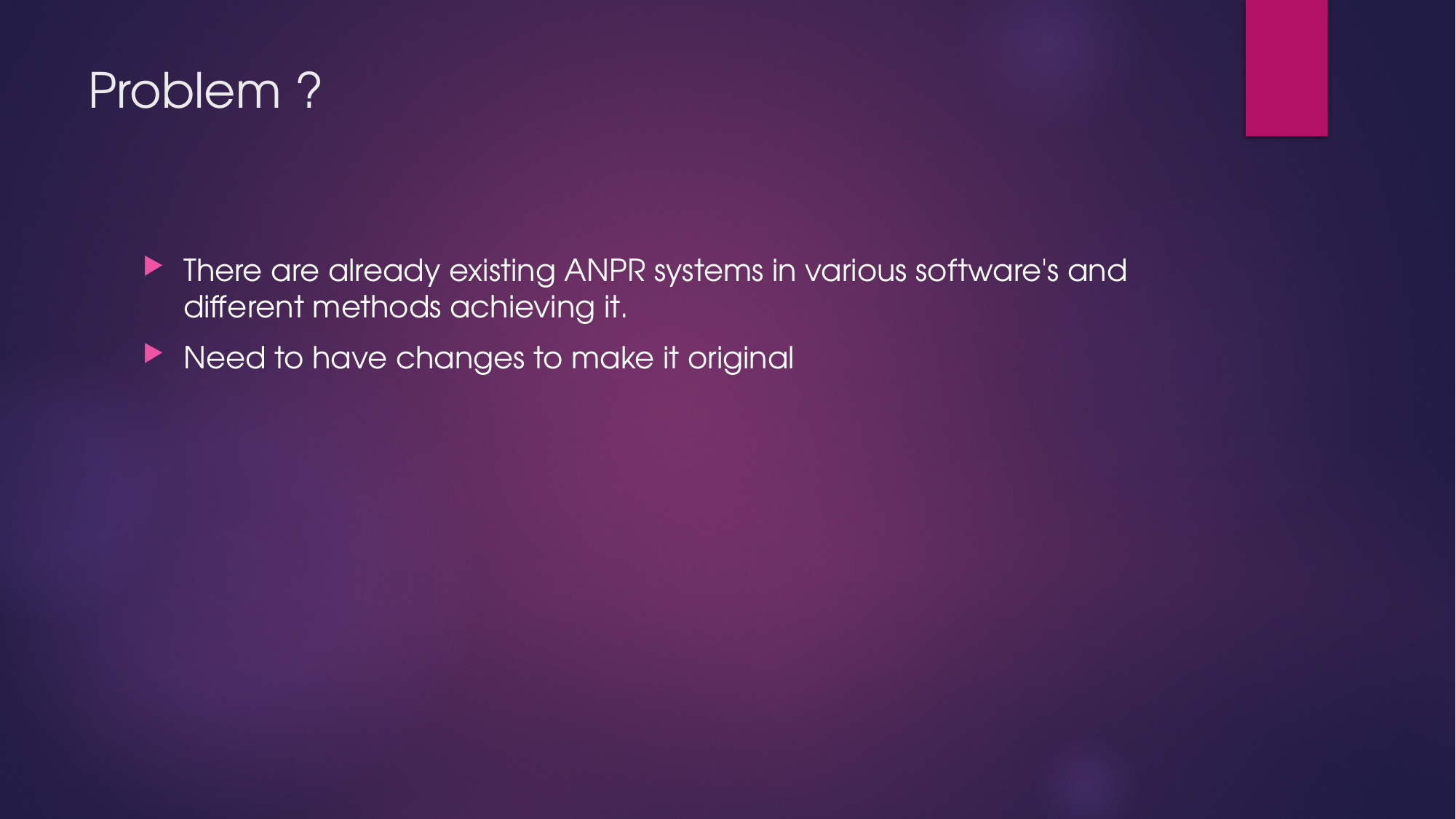

# Problem ?
There are already existing ANPR systems in various software's and different methods achieving it.
Need to have changes to make it original